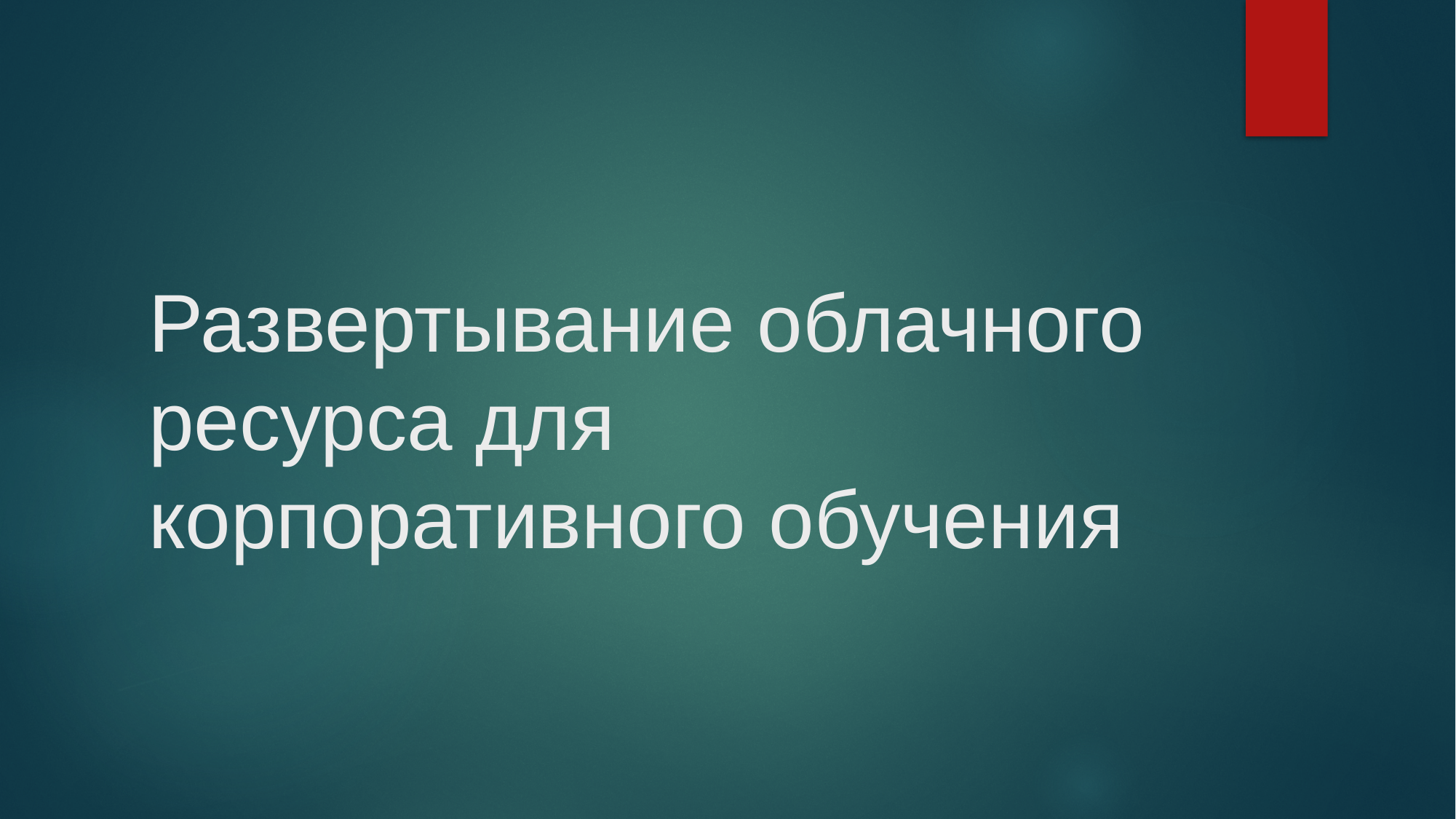

# Развертывание облачного ресурса для корпоративного обучения